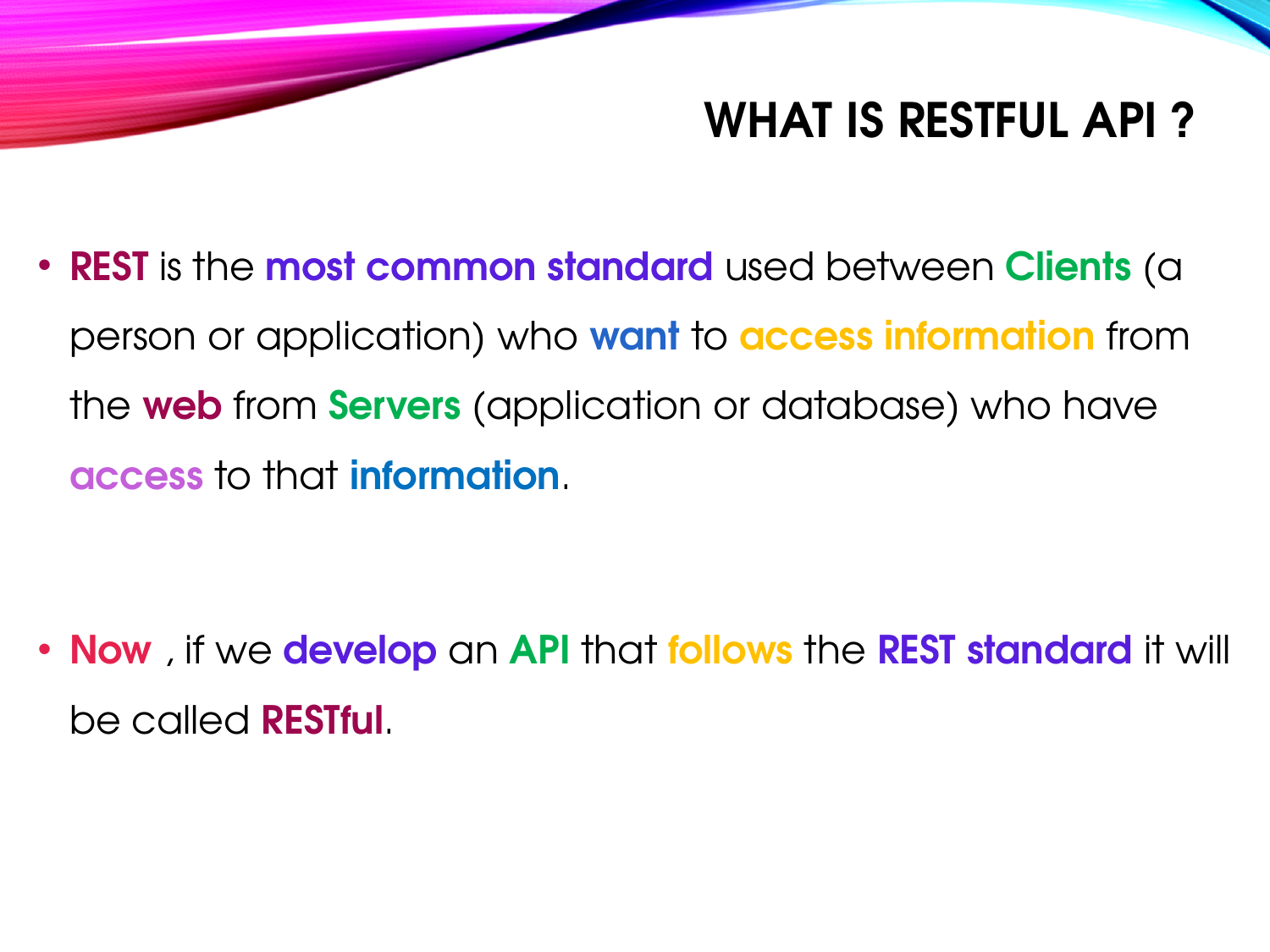

# What is restful api ?
REST is the most common standard used between Clients (a person or application) who want to access information from the web from Servers (application or database) who have access to that information.

Now , if we develop an API that follows the REST standard it will be called RESTful.